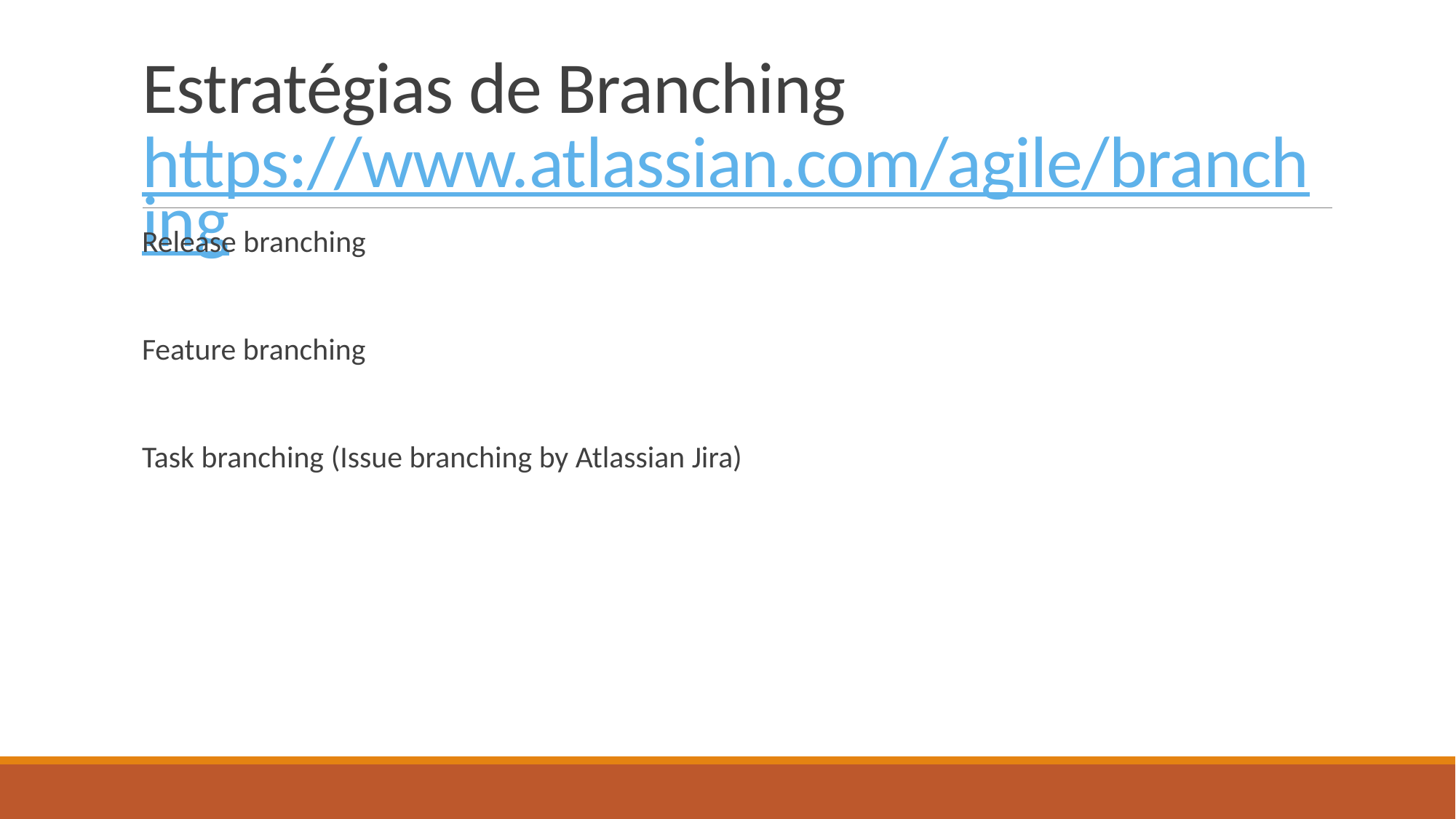

# Estratégias de Branching https://www.atlassian.com/agile/branching
Release branching

Feature branching

Task branching (Issue branching by Atlassian Jira)